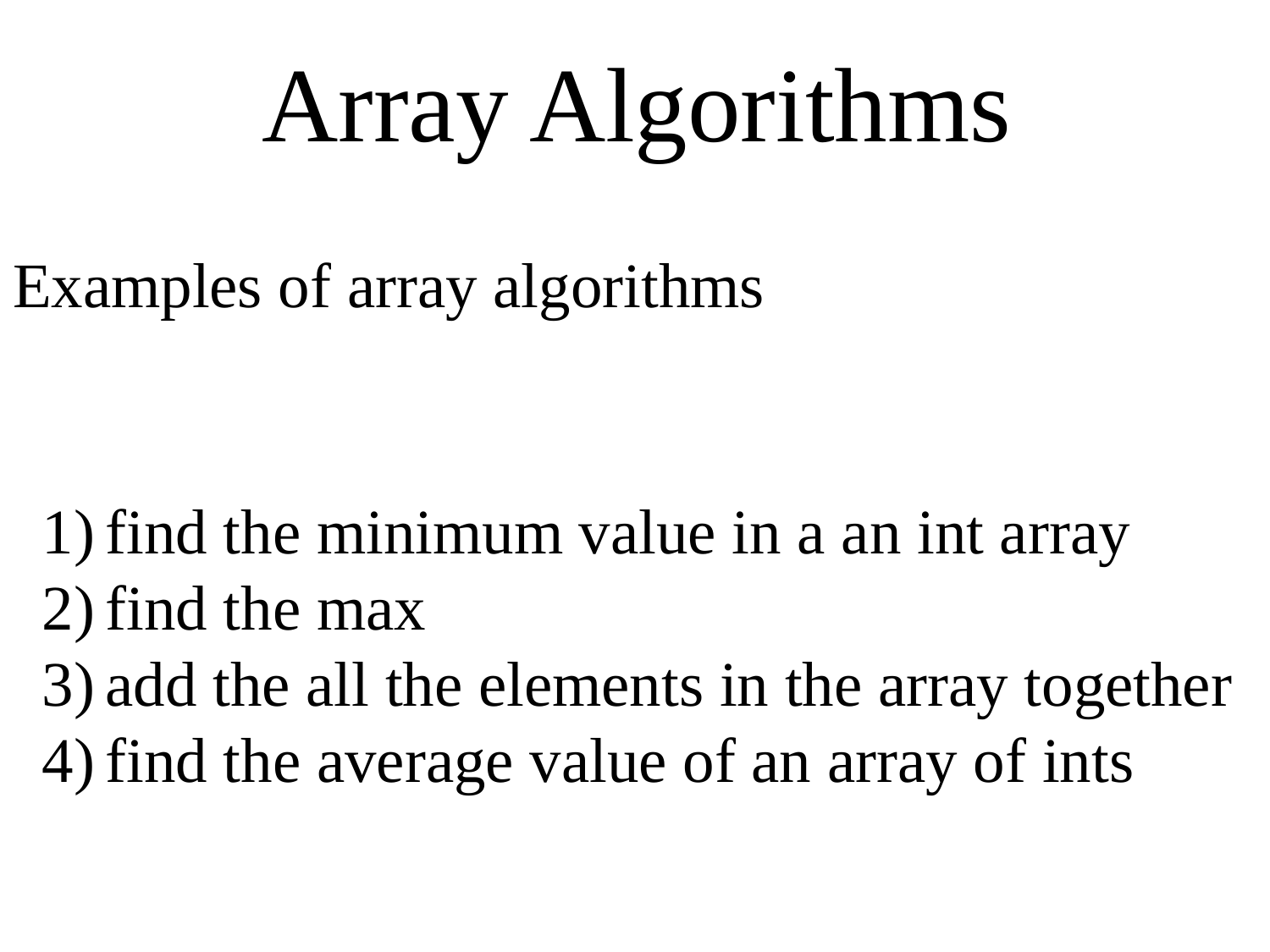

Array Algorithms
Examples of array algorithms
find the minimum value in a an int array
find the max
add the all the elements in the array together
find the average value of an array of ints